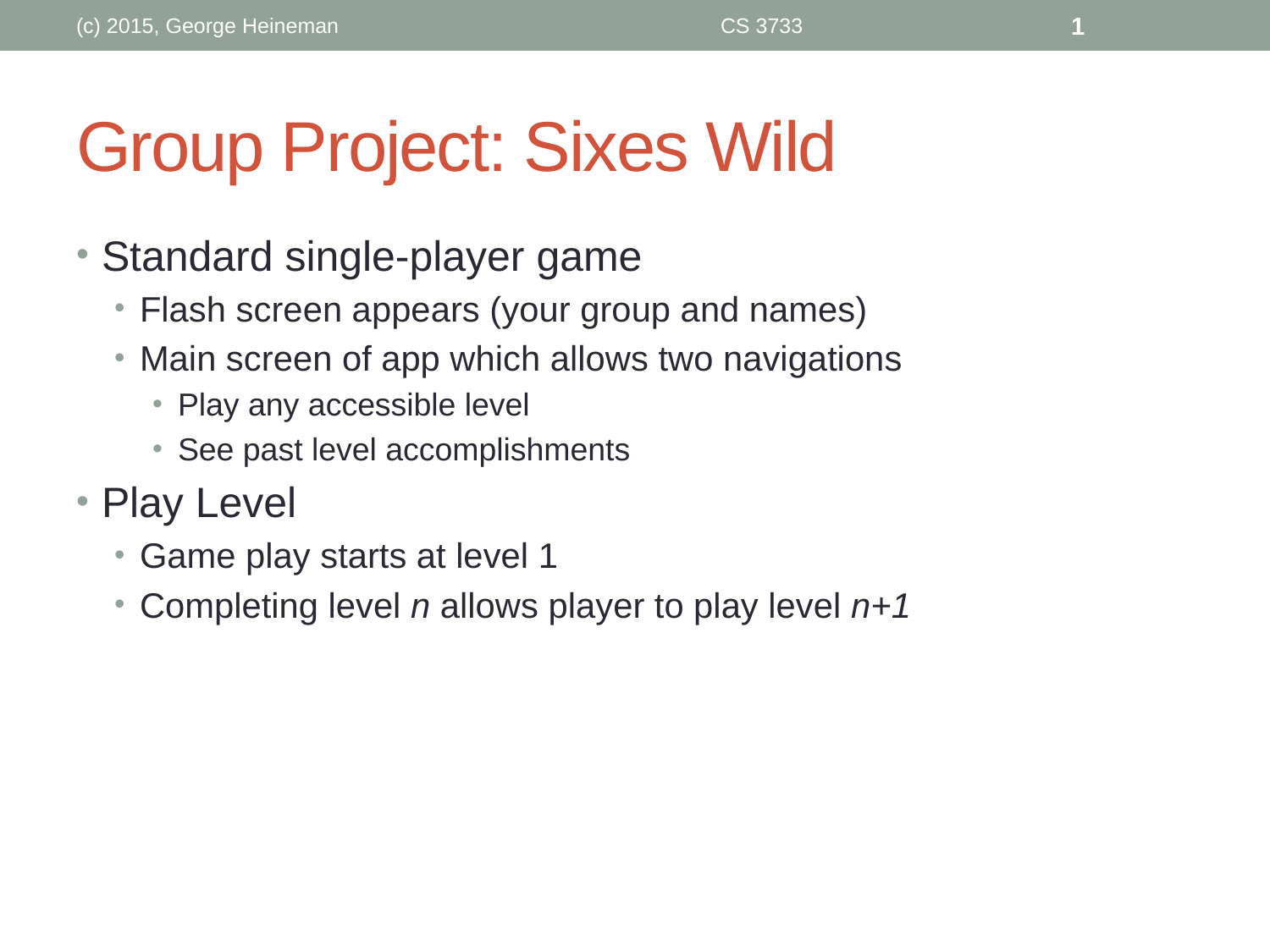

(c) 2015, George Heineman
CS 3733
1
# Group Project: Sixes Wild
Standard single-player game
Flash screen appears (your group and names)
Main screen of app which allows two navigations
Play any accessible level
See past level accomplishments
Play Level
Game play starts at level 1
Completing level n allows player to play level n+1